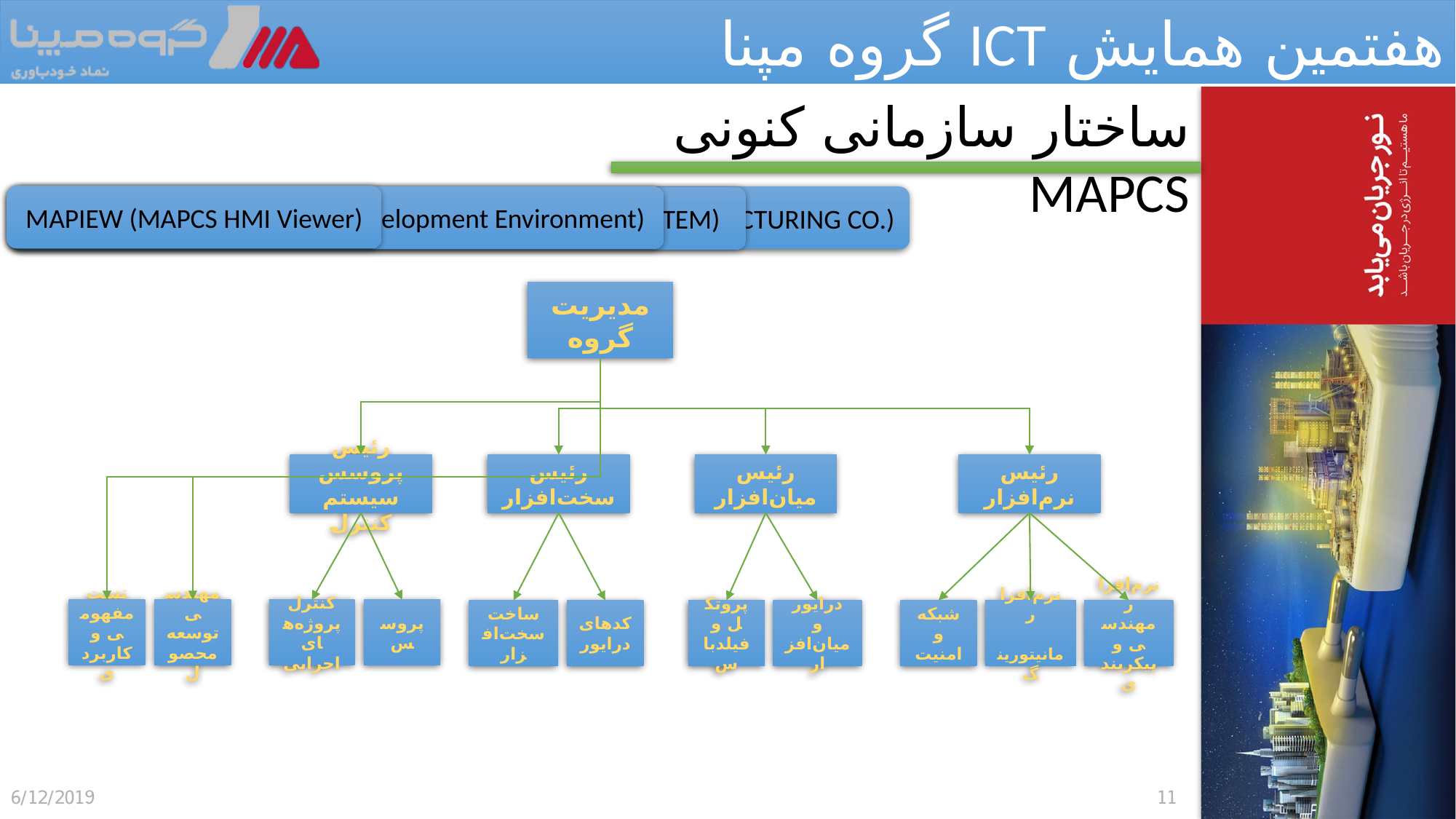

ساختار سازمانی کنونی MAPCS

MAPIEW (MAPCS HMI Viewer)
MAPIDE (MAPCS Integrated Development Environment)
MECO (MAPNA ELECTRIC & CONTROL, ENGINEERING & MANUFACTURING CO.)
MAPCS (MAPNA AUTOMATION & PROCESS CONTROL SYSTEM)
مدیریت گروه
رئیس پروسس سیستم کنترل
رئیس سخت‌افزار
رئیس میان‌افزار
رئیس نرم‌افزار
تست مفهومی و کاربردی
مهندسی توسعه محصول
کنترل پروژه‌های اجرایی
پروسس
ساخت سخت‌افزار
کدهای درایور
پروتکل و فیلدباس
درایور و میان‌افزار
شبکه و امنیت
نرم‌افزار
 ‌مانیتورینگ
نرم‌افزار مهندسی و پیکربندی
6/12/2019
11